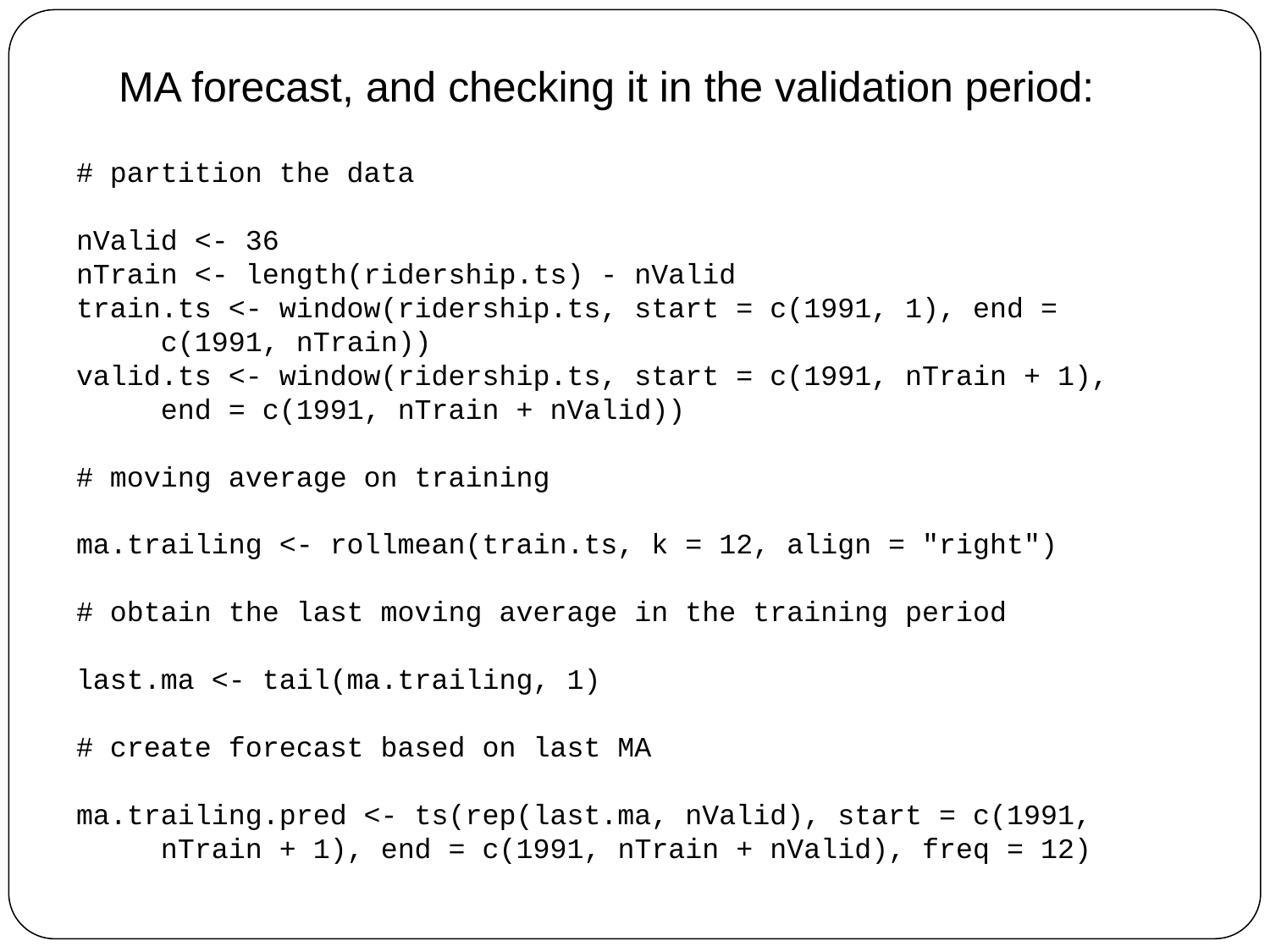

MA forecast, and checking it in the validation period:
# partition the data

nValid <- 36
nTrain <- length(ridership.ts) - nValid
train.ts <- window(ridership.ts, start = c(1991, 1), end =
     c(1991, nTrain))
valid.ts <- window(ridership.ts, start = c(1991, nTrain + 1),
     end = c(1991, nTrain + nValid))

# moving average on training

ma.trailing <- rollmean(train.ts, k = 12, align = "right")

# obtain the last moving average in the training period

last.ma <- tail(ma.trailing, 1)

# create forecast based on last MA

ma.trailing.pred <- ts(rep(last.ma, nValid), start = c(1991,
     nTrain + 1), end = c(1991, nTrain + nValid), freq = 12)